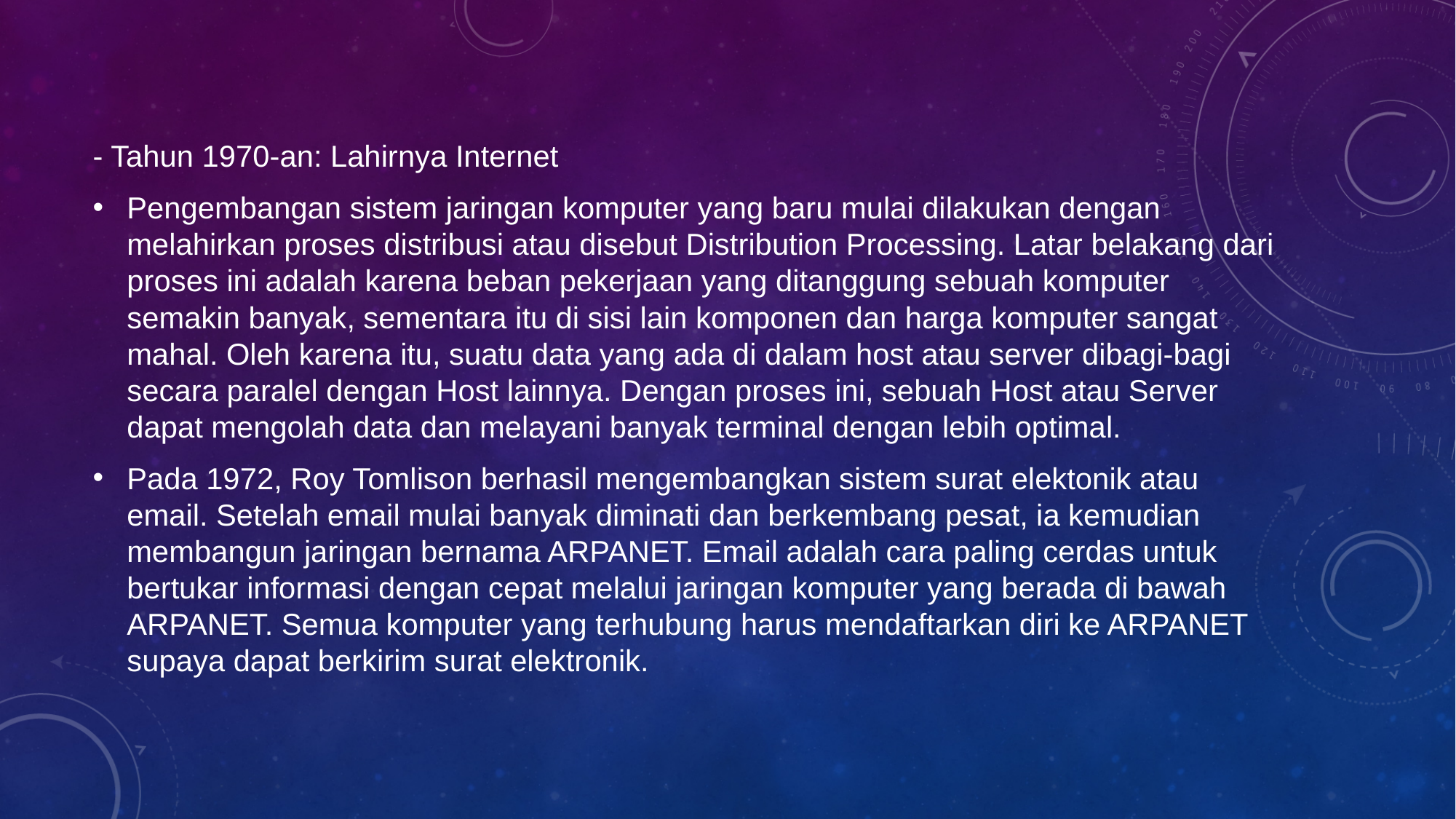

- Tahun 1970-an: Lahirnya Internet
Pengembangan sistem jaringan komputer yang baru mulai dilakukan dengan melahirkan proses distribusi atau disebut Distribution Processing. Latar belakang dari proses ini adalah karena beban pekerjaan yang ditanggung sebuah komputer semakin banyak, sementara itu di sisi lain komponen dan harga komputer sangat mahal. Oleh karena itu, suatu data yang ada di dalam host atau server dibagi-bagi secara paralel dengan Host lainnya. Dengan proses ini, sebuah Host atau Server dapat mengolah data dan melayani banyak terminal dengan lebih optimal.
Pada 1972, Roy Tomlison berhasil mengembangkan sistem surat elektonik atau email. Setelah email mulai banyak diminati dan berkembang pesat, ia kemudian membangun jaringan bernama ARPANET. Email adalah cara paling cerdas untuk bertukar informasi dengan cepat melalui jaringan komputer yang berada di bawah ARPANET. Semua komputer yang terhubung harus mendaftarkan diri ke ARPANET supaya dapat berkirim surat elektronik.